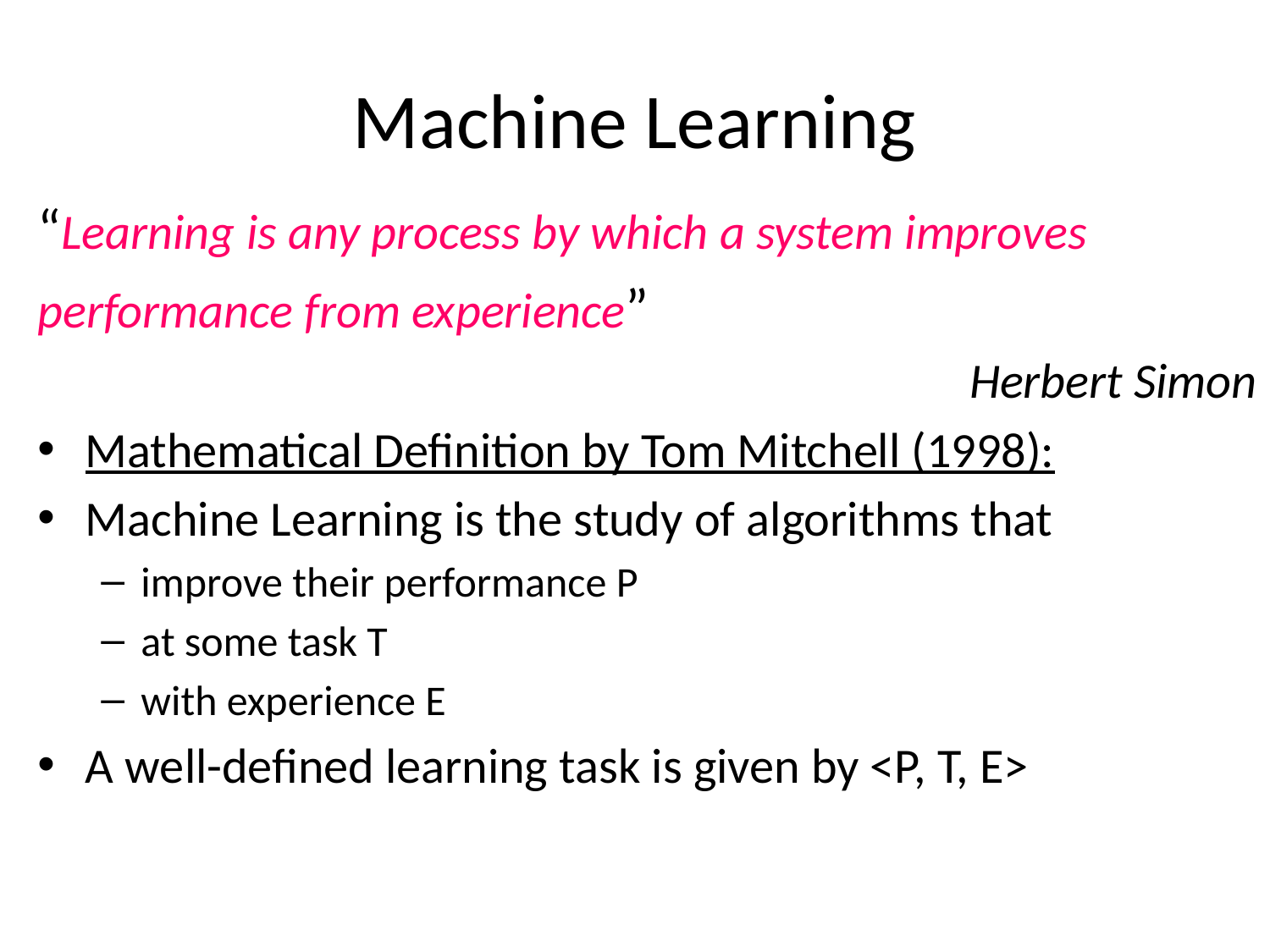

# Machine Learning
“Learning is any process by which a system improves
performance from experience”
Herbert Simon
Mathematical Definition by Tom Mitchell (1998):
Machine Learning is the study of algorithms that
improve their performance P
at some task T
with experience E
A well-defined learning task is given by <P, T, E>
Hands-On Machine Learning with Scikit-Learn and TensorFlow by Aurélien Géron